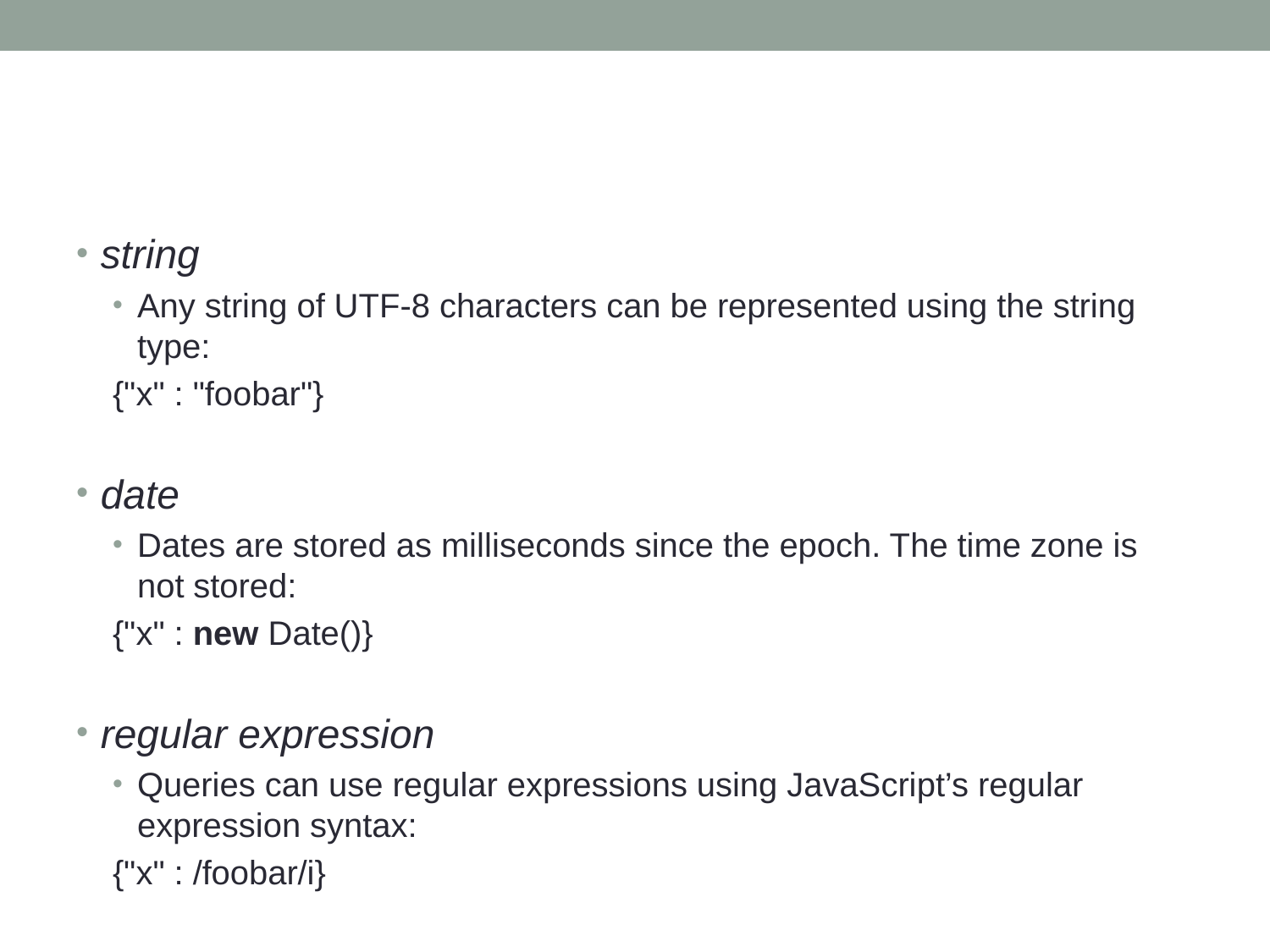

#
string
Any string of UTF-8 characters can be represented using the string type:
{"x" : "foobar"}

date
Dates are stored as milliseconds since the epoch. The time zone is not stored:
{"x" : new Date()}

regular expression
Queries can use regular expressions using JavaScript’s regular expression syntax:
{"x" : /foobar/i}